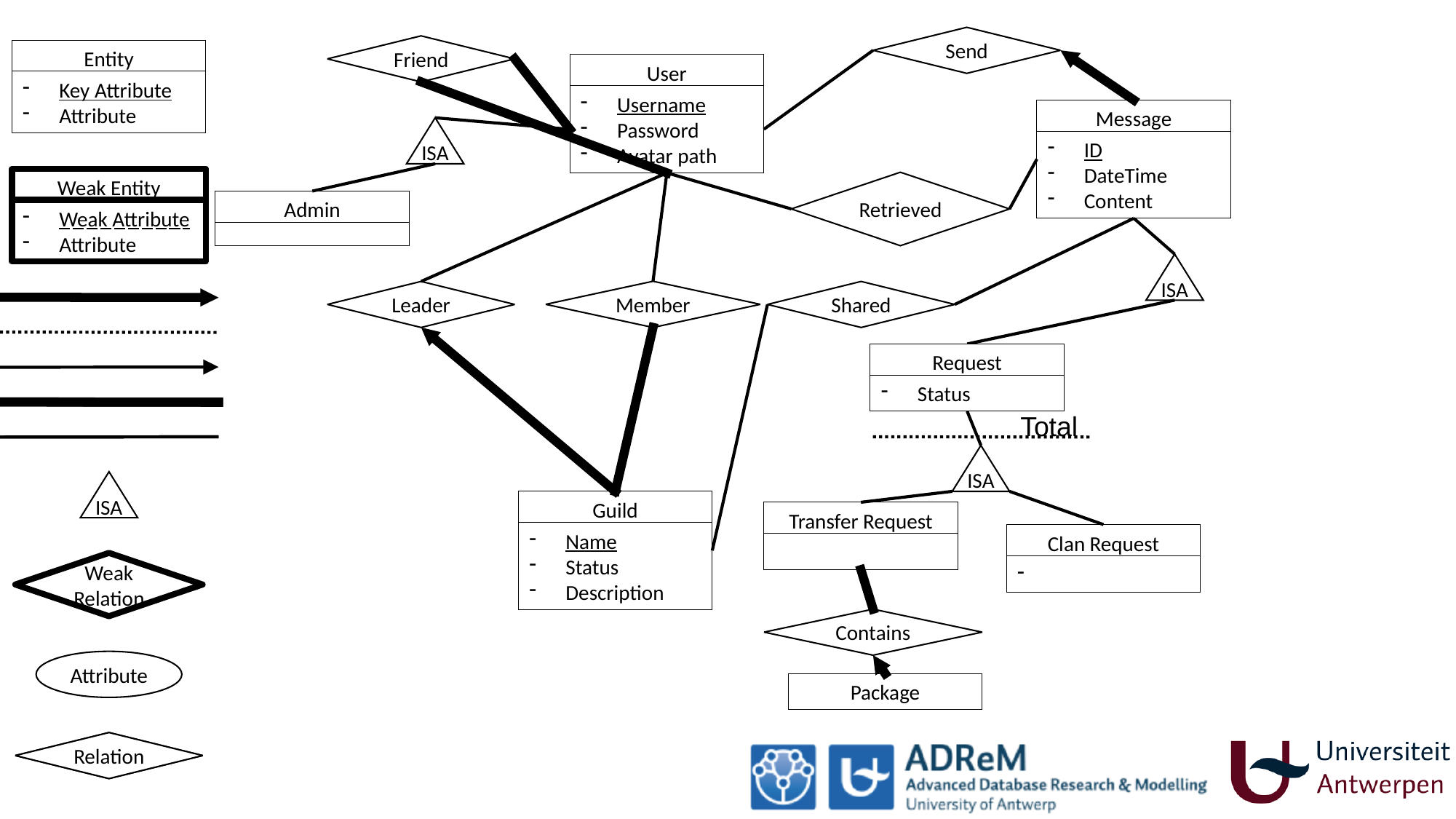

Send
Friend
Entity
Key Attribute
Attribute
Entity
Key Attribute
Attribute
User
Username
Password
Avatar path
Message
ID
DateTime
Content
ISA
Weak Entity
Weak Attribute
Attribute
Retrieved
Admin

ISA
Member
Leader
Shared
Entity

Request
Status
Total
ISA
ISA
Guild
Name
Status
Description
Transfer Request

Clan Request

Weak
Relation
Contains
Attribute
Package
Relation
Relation